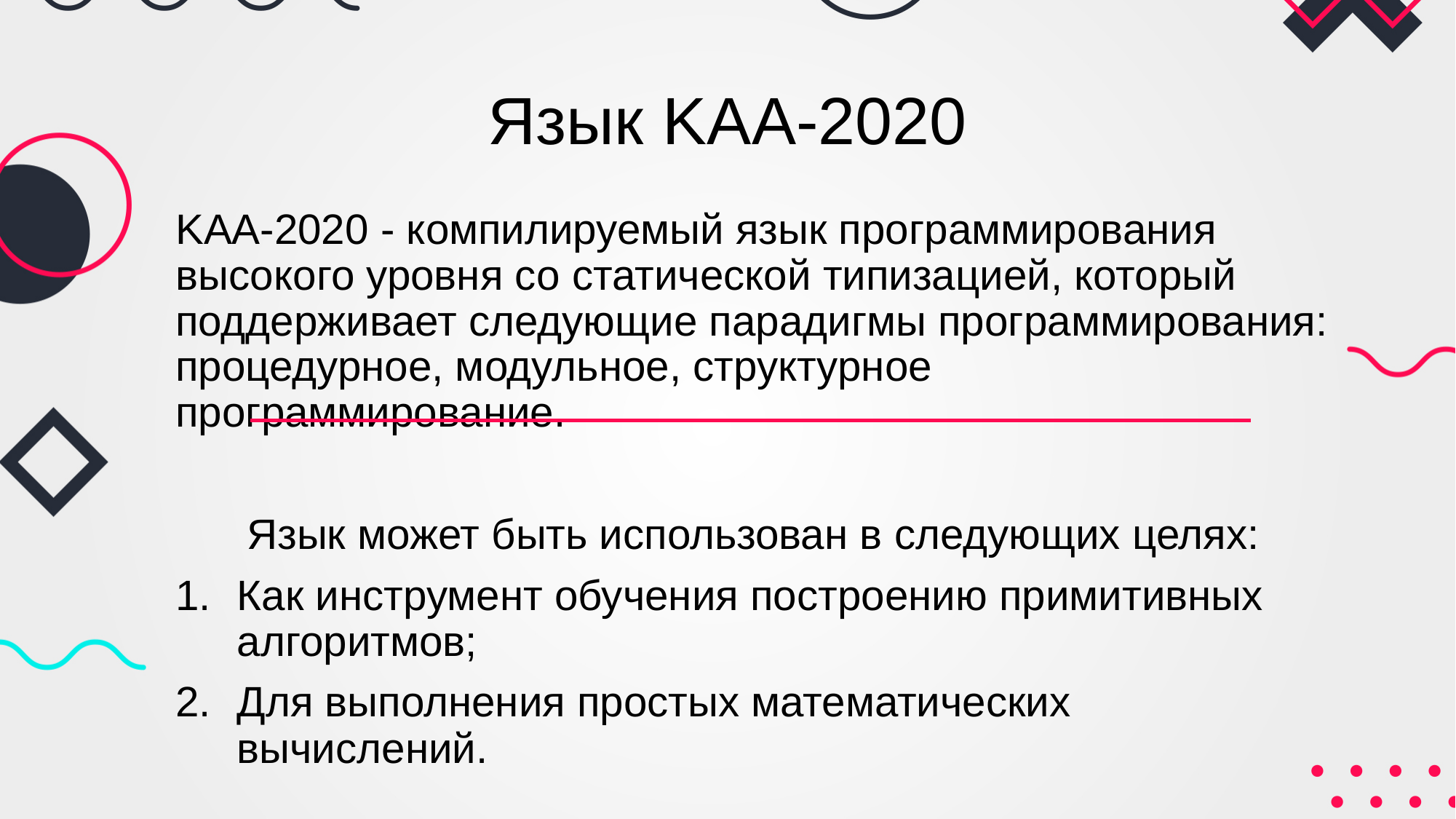

# Язык KAA-2020
KAA-2020 - компилируемый язык программирования высокого уровня со статической типизацией, который поддерживает следующие парадигмы программирования: процедурное, модульное, структурное программирование.

Язык может быть использован в следующих целях:
Как инструмент обучения построению примитивных алгоритмов;
Для выполнения простых математических вычислений.